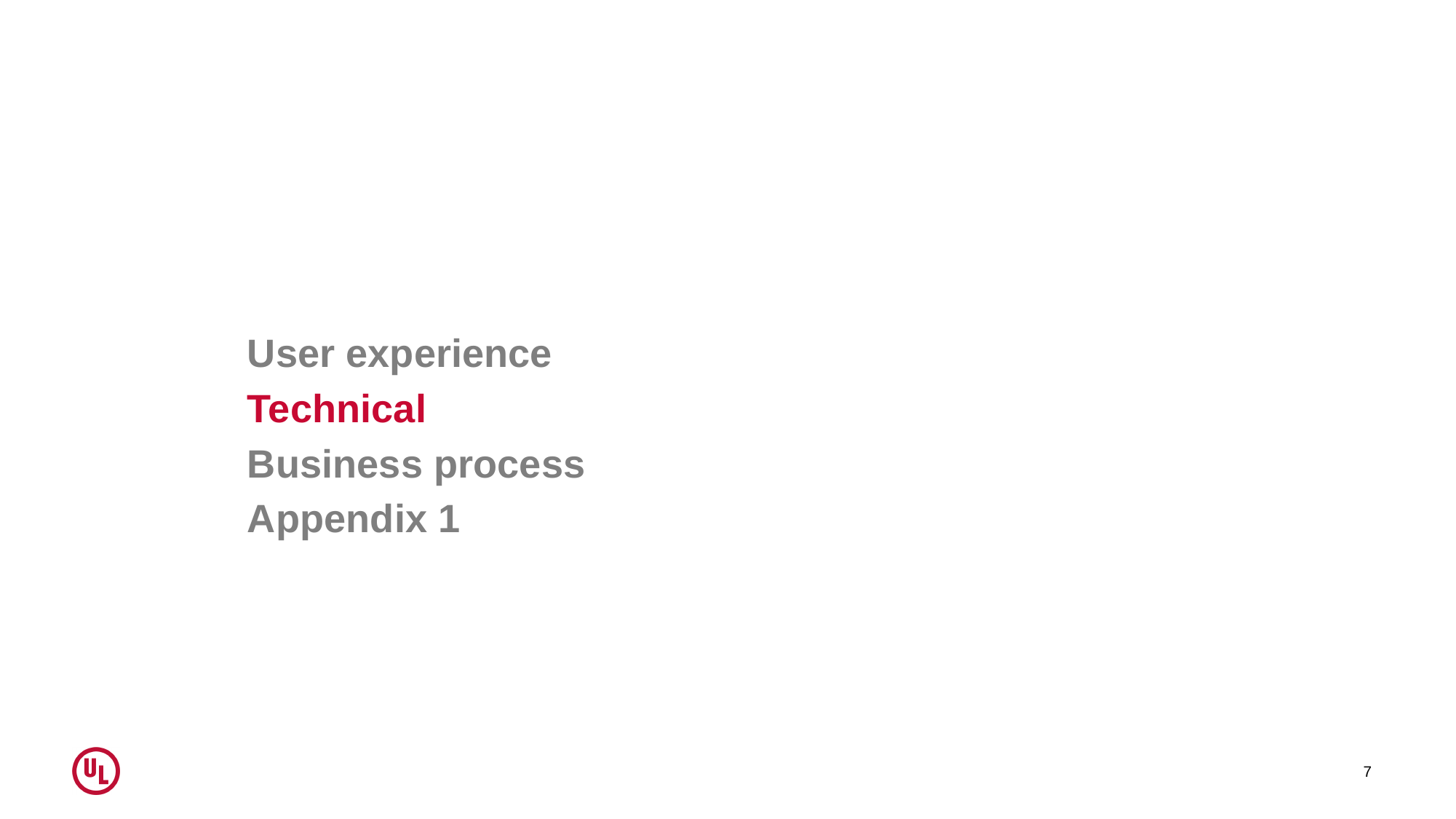

User experience
Technical
Business process
Appendix 1
7